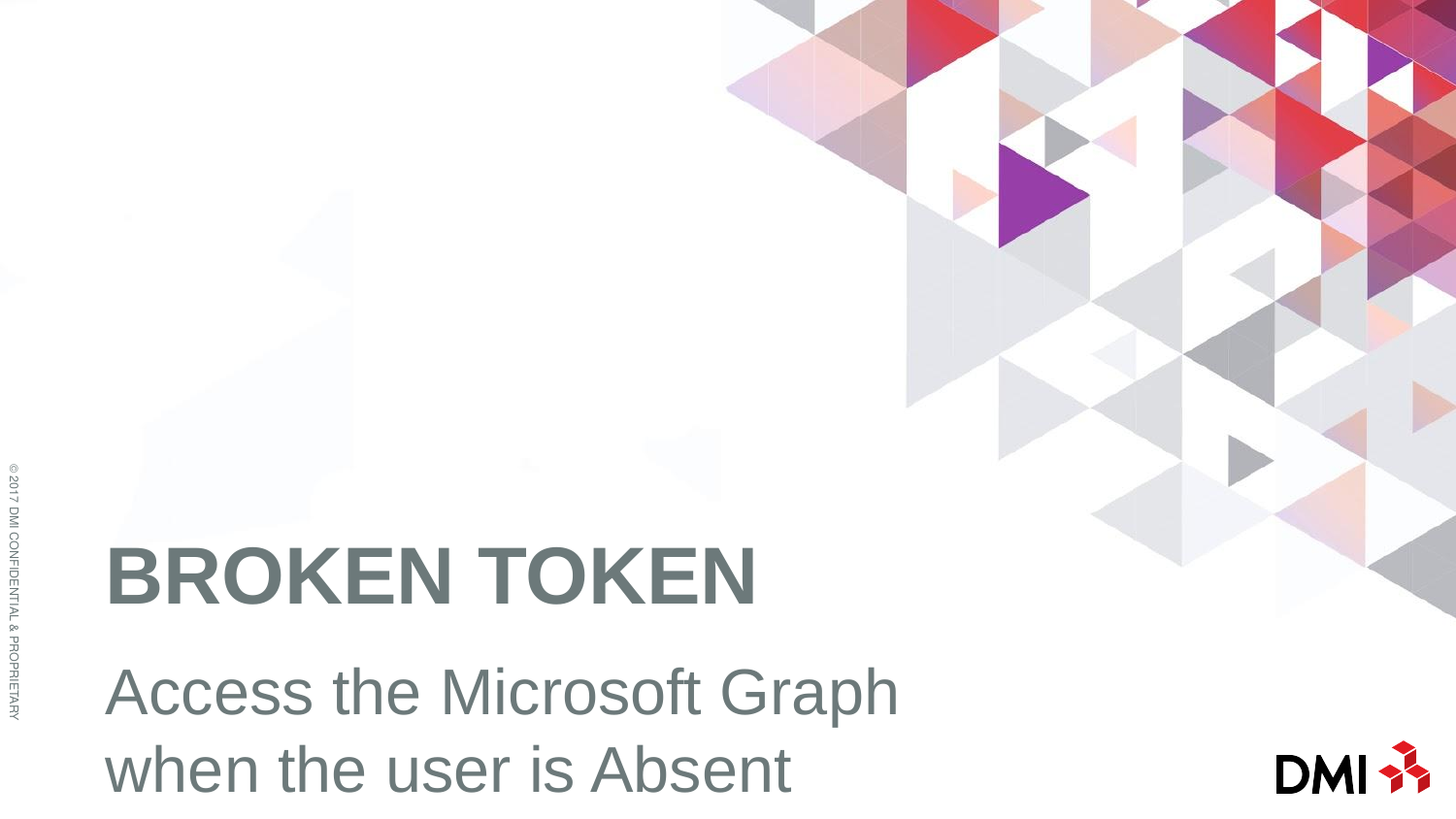

# Broken Token
Access the Microsoft Graph when the user is Absent